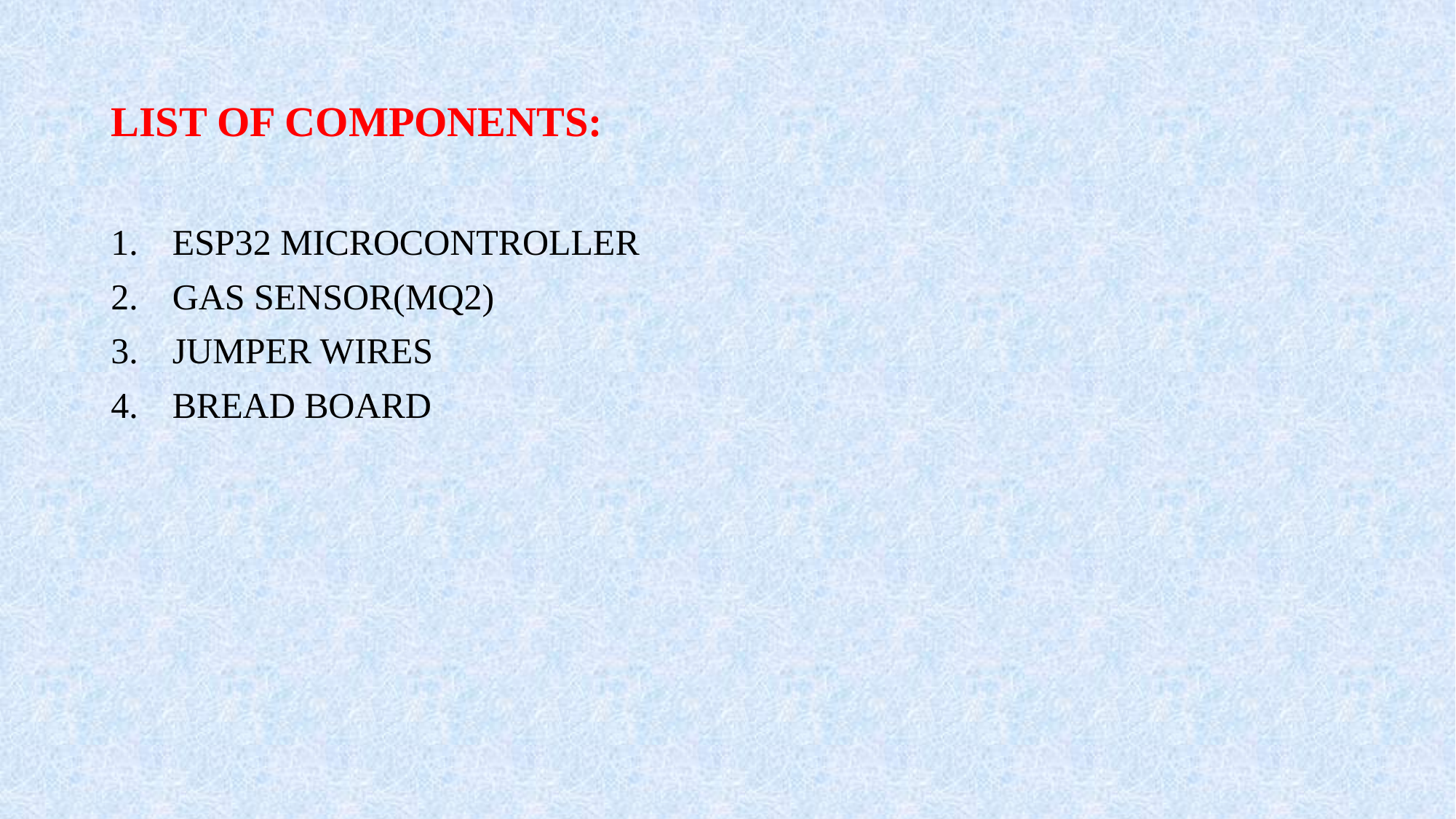

# LIST OF COMPONENTS:
ESP32 MICROCONTROLLER
GAS SENSOR(MQ2)
JUMPER WIRES
BREAD BOARD